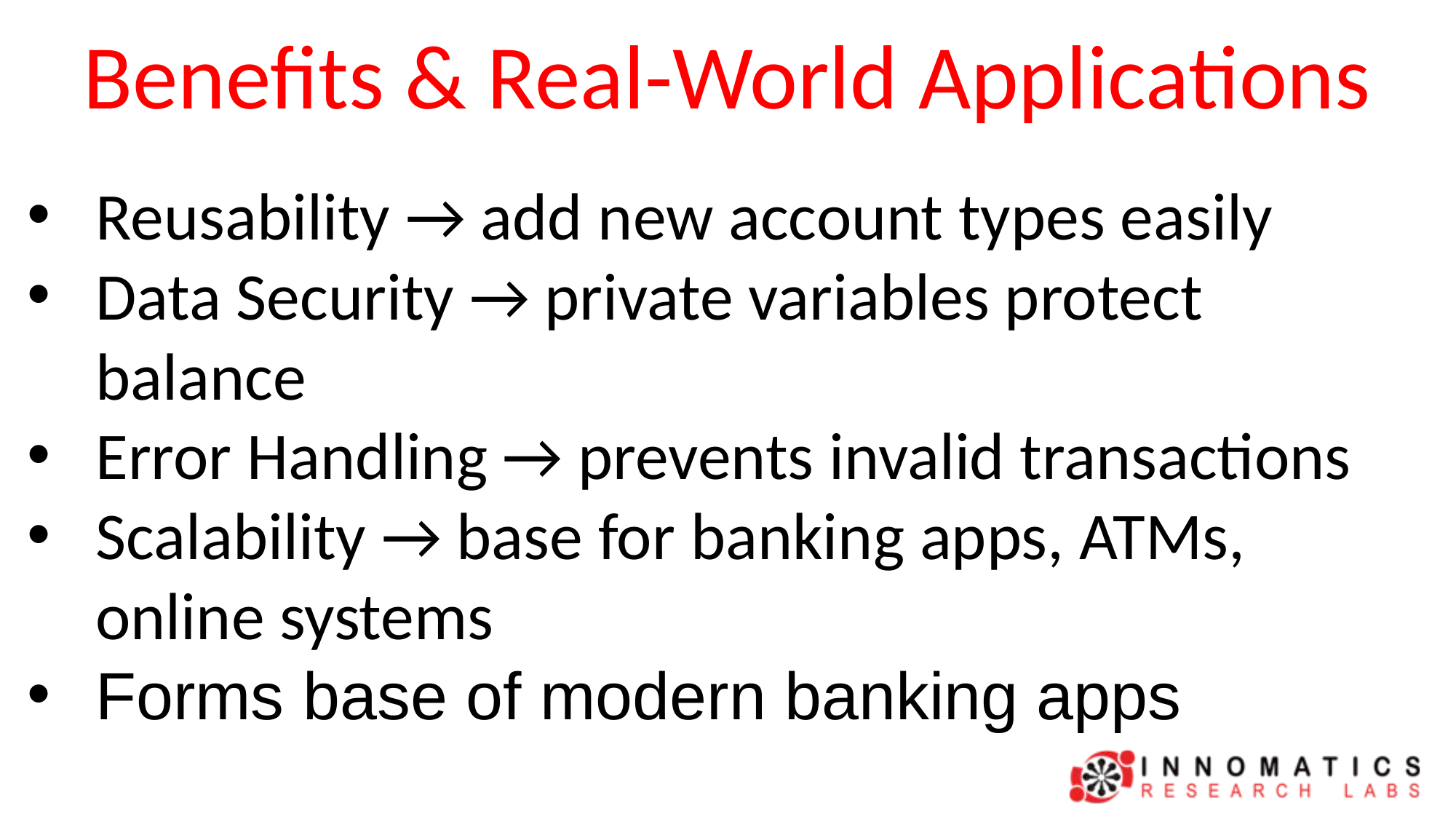

# Benefits & Real-World Applications
Reusability → add new account types easily
Data Security → private variables protect balance
Error Handling → prevents invalid transactions
Scalability → base for banking apps, ATMs, online systems
Forms base of modern banking apps